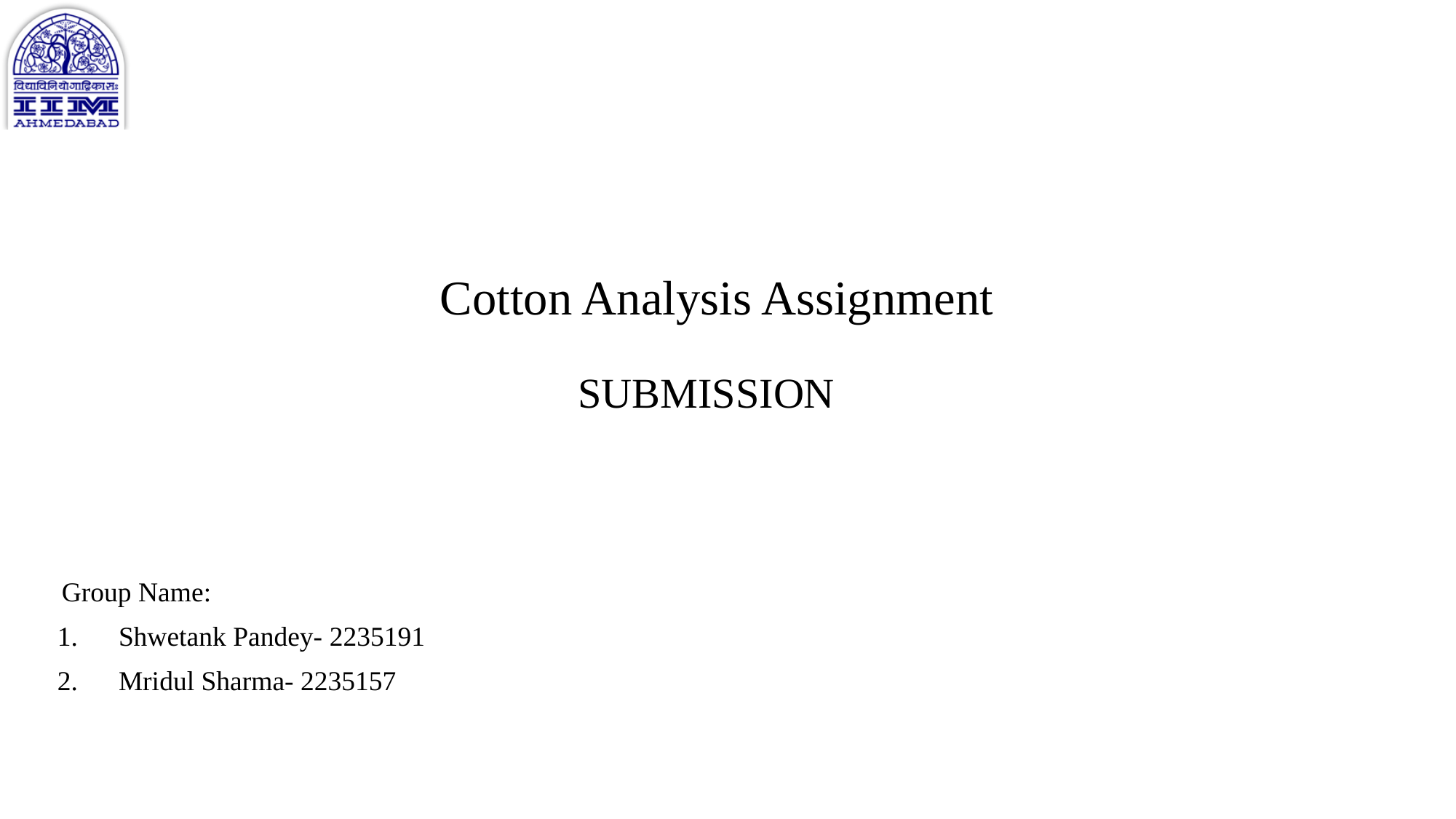

# Cotton Analysis Assignment SUBMISSION
 Group Name:
 Shwetank Pandey- 2235191
 Mridul Sharma- 2235157